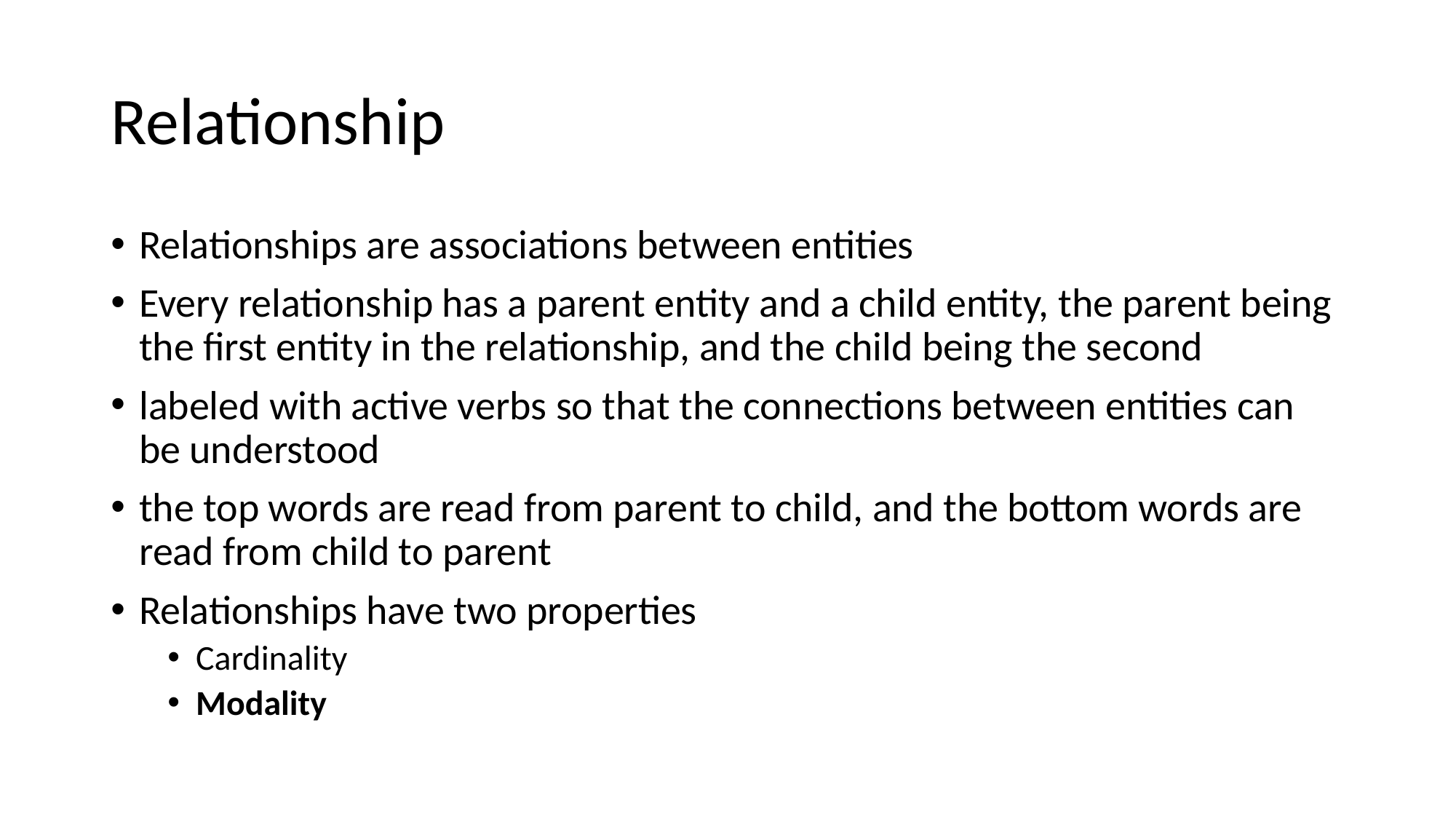

# Relationship
Relationships are associations between entities
Every relationship has a parent entity and a child entity, the parent being the first entity in the relationship, and the child being the second
labeled with active verbs so that the connections between entities can be understood
the top words are read from parent to child, and the bottom words are read from child to parent
Relationships have two properties
Cardinality
Modality